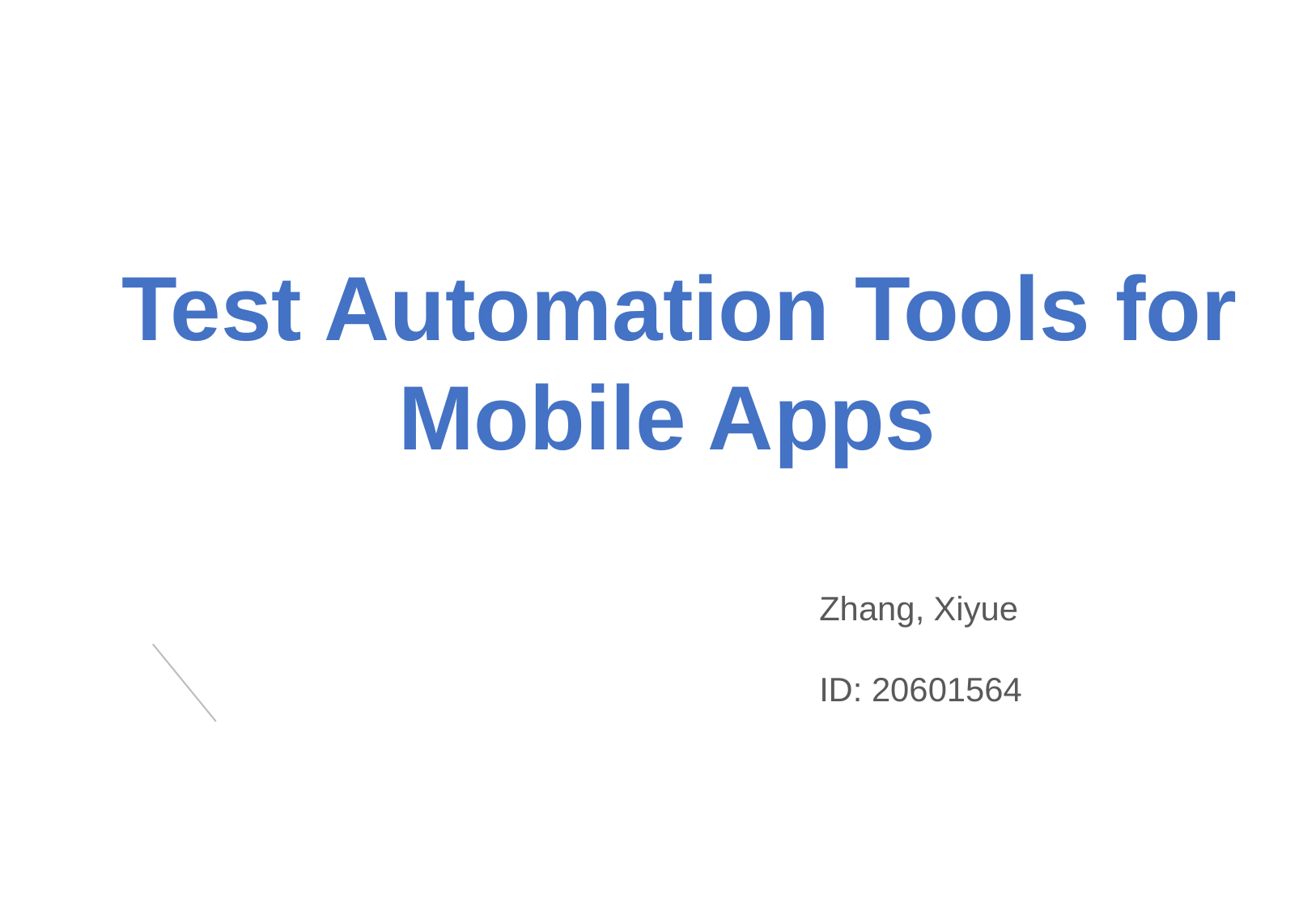

Test Automation Tools for Mobile Apps
Zhang, Xiyue

ID: 20601564